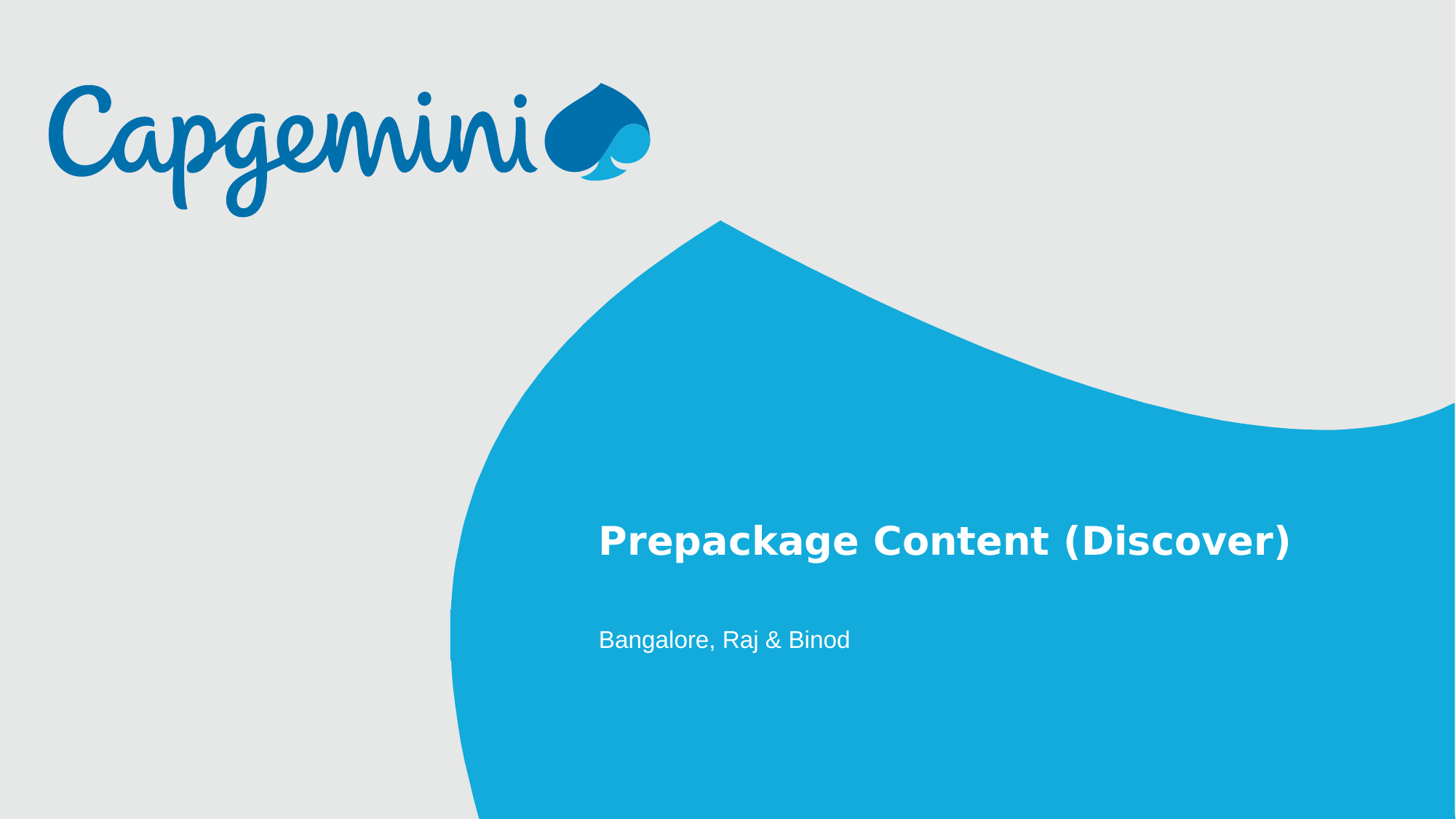

# Prepackage Content (Discover)
Bangalore, Raj & Binod